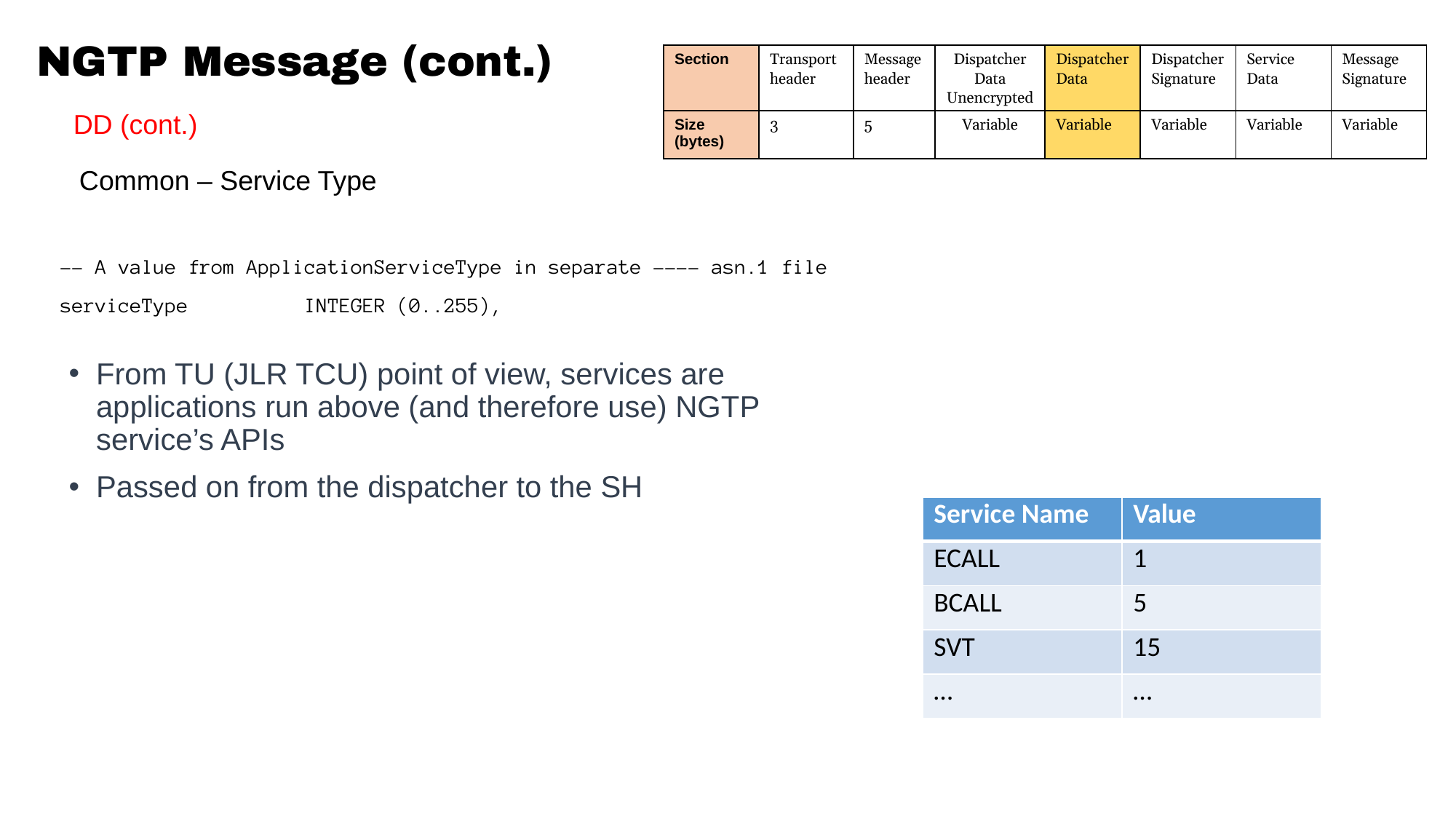

NGTP Message (cont.)
| Section | Transport header | Message header | Dispatcher Data Unencrypted | Dispatcher Data | Dispatcher Signature | Service Data | Message Signature |
| --- | --- | --- | --- | --- | --- | --- | --- |
| Size (bytes) | 3 | 5 | Variable | Variable | Variable | Variable | Variable |
DD (cont.)
Common – Service Type
-- A value from ApplicationServiceType in separate ---- asn.1 file
serviceType          INTEGER (0..255),
From TU (JLR TCU) point of view, services are applications run above (and therefore use) NGTP service’s APIs
Passed on from the dispatcher to the SH

| Service Name | Value |
| --- | --- |
| ECALL | 1 |
| BCALL | 5 |
| SVT | 15 |
| … | … |